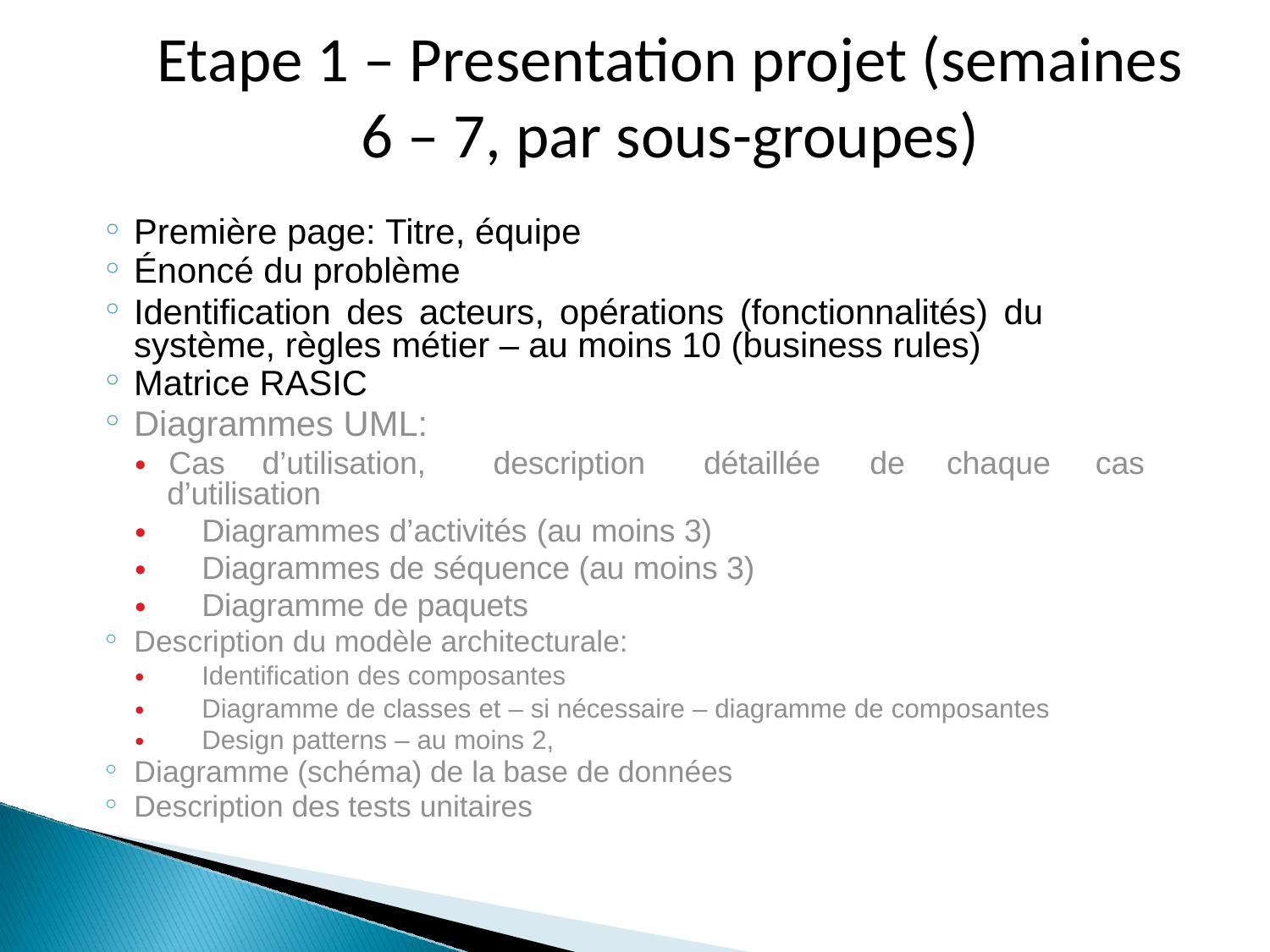

Etape 1 – Presentation projet (semaines 6 – 7, par sous-groupes)
Première page: Titre, équipe
Énoncé du problème
Identification des acteurs, opérations (fonctionnalités) du  système, règles métier – au moins 10 (business rules)
Matrice RASIC
Diagrammes UML:
🞄	Cas	d’utilisation,	description	détaillée
de	chaque	cas
d’utilisation
🞄	Diagrammes d’activités (au moins 3)
🞄	Diagrammes de séquence (au moins 3)
🞄	Diagramme de paquets
Description du modèle architecturale:
🞄	Identification des composantes
🞄	Diagramme de classes et – si nécessaire – diagramme de composantes
🞄	Design patterns – au moins 2,
Diagramme (schéma) de la base de données
Description des tests unitaires